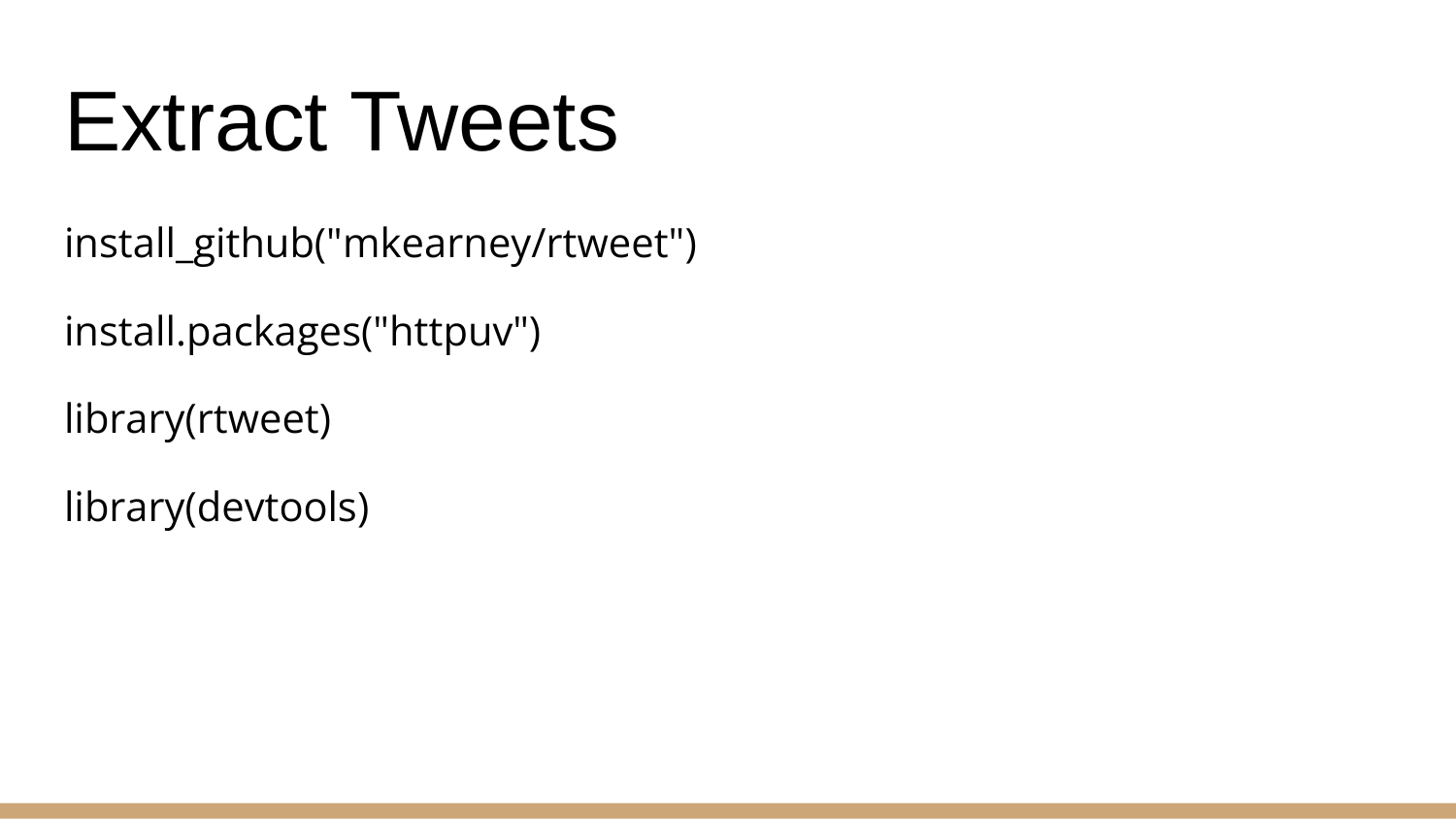

# Extract Tweets
install_github("mkearney/rtweet")
install.packages("httpuv")
library(rtweet)
library(devtools)